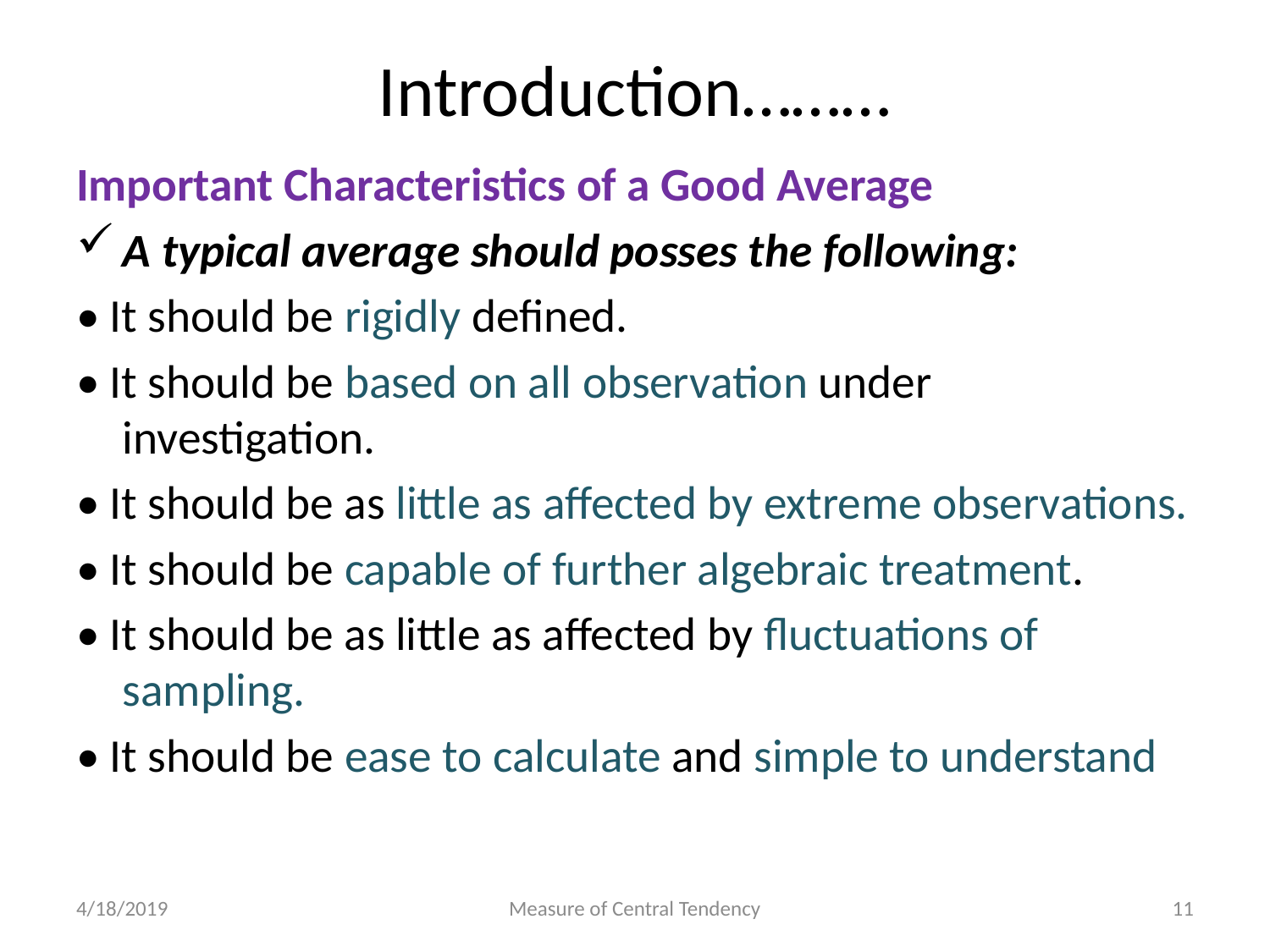

# Introduction………
Important Characteristics of a Good Average
A typical average should posses the following:
• It should be rigidly defined.
• It should be based on all observation under investigation.
• It should be as little as affected by extreme observations.
• It should be capable of further algebraic treatment.
• It should be as little as affected by fluctuations of sampling.
• It should be ease to calculate and simple to understand
4/18/2019
Measure of Central Tendency
11